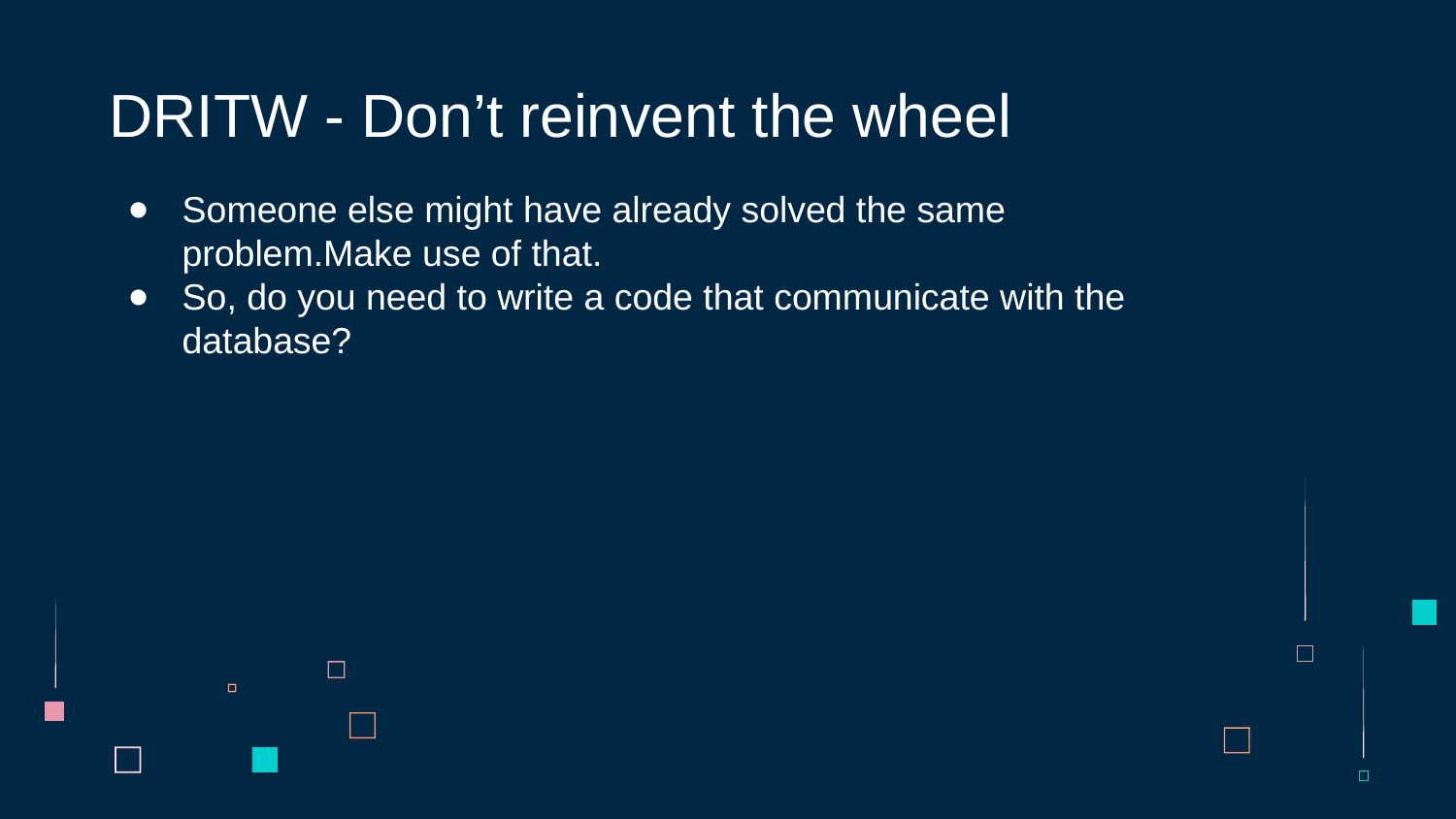

# DRITW - Don’t reinvent the wheel
Someone else might have already solved the same problem.Make use of that.
So, do you need to write a code that communicate with the database?